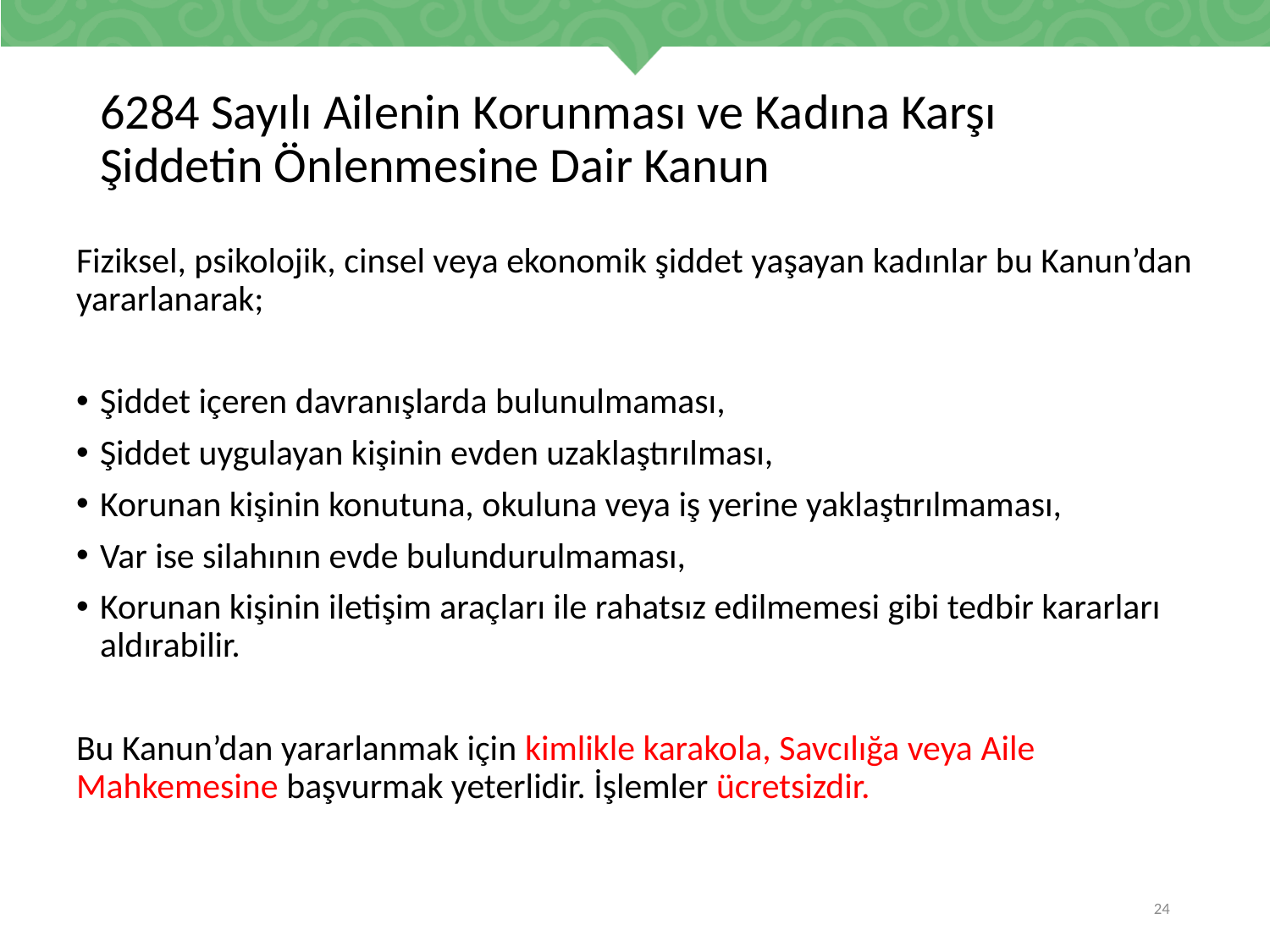

# 6284 Sayılı Ailenin Korunması ve Kadına Karşı Şiddetin Önlenmesine Dair Kanun
Fiziksel, psikolojik, cinsel veya ekonomik şiddet yaşayan kadınlar bu Kanun’dan yararlanarak;

Şiddet içeren davranışlarda bulunulmaması,
Şiddet uygulayan kişinin evden uzaklaştırılması,
Korunan kişinin konutuna, okuluna veya iş yerine yaklaştırılmaması,
Var ise silahının evde bulundurulmaması,
Korunan kişinin iletişim araçları ile rahatsız edilmemesi gibi tedbir kararları aldırabilir.

Bu Kanun’dan yararlanmak için kimlikle karakola, Savcılığa veya Aile Mahkemesine başvurmak yeterlidir. İşlemler ücretsizdir.
24